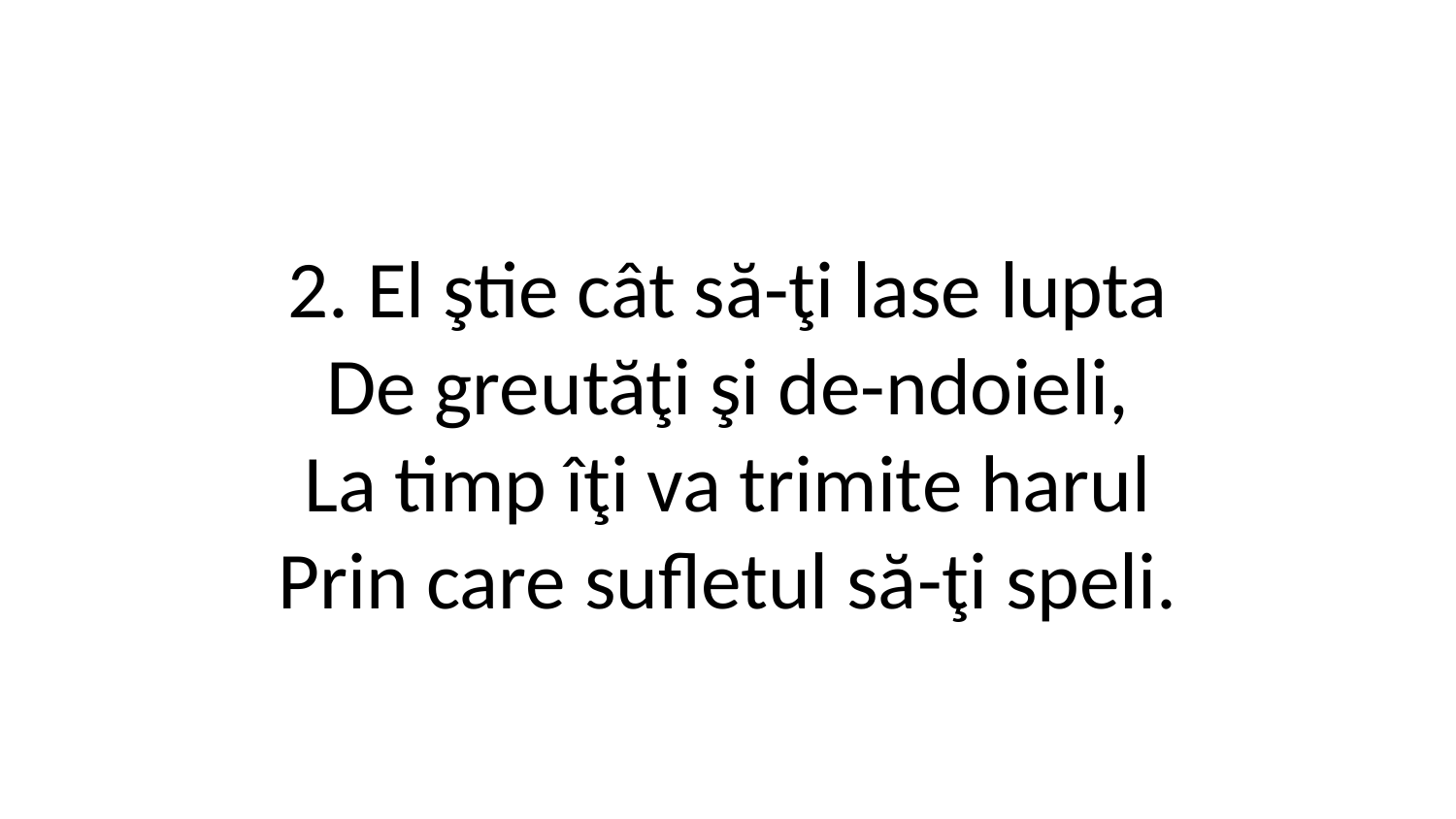

2. El ştie cât să-ţi lase lupta
De greutăţi şi de-ndoieli,
La timp îţi va trimite harul
Prin care sufletul să-ţi speli.